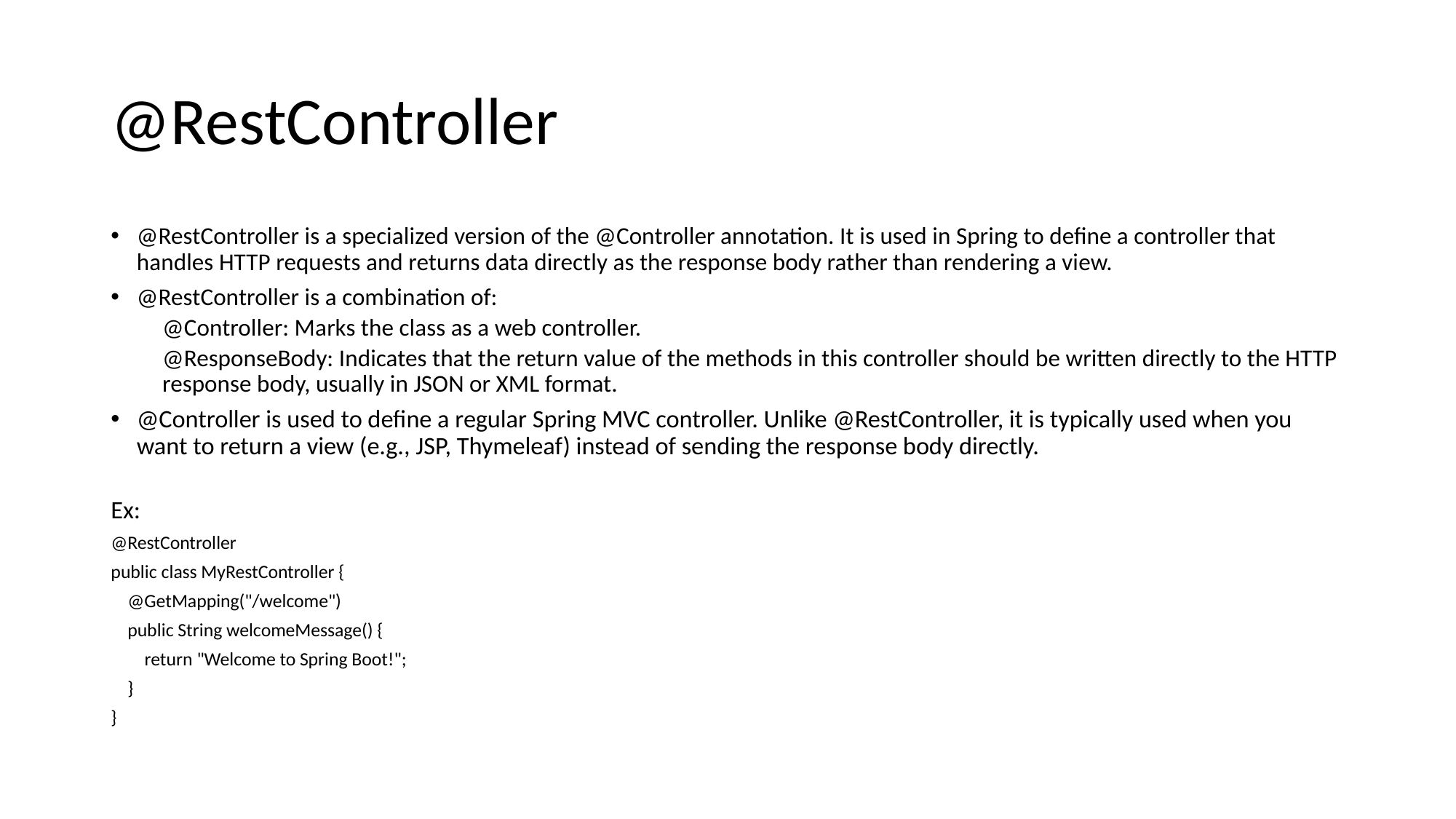

# @RestController
@RestController is a specialized version of the @Controller annotation. It is used in Spring to define a controller that handles HTTP requests and returns data directly as the response body rather than rendering a view.
@RestController is a combination of:
@Controller: Marks the class as a web controller.
@ResponseBody: Indicates that the return value of the methods in this controller should be written directly to the HTTP response body, usually in JSON or XML format.
@Controller is used to define a regular Spring MVC controller. Unlike @RestController, it is typically used when you want to return a view (e.g., JSP, Thymeleaf) instead of sending the response body directly.

Ex:
@RestController
public class MyRestController {
    @GetMapping("/welcome")
    public String welcomeMessage() {
        return "Welcome to Spring Boot!";
    }
}